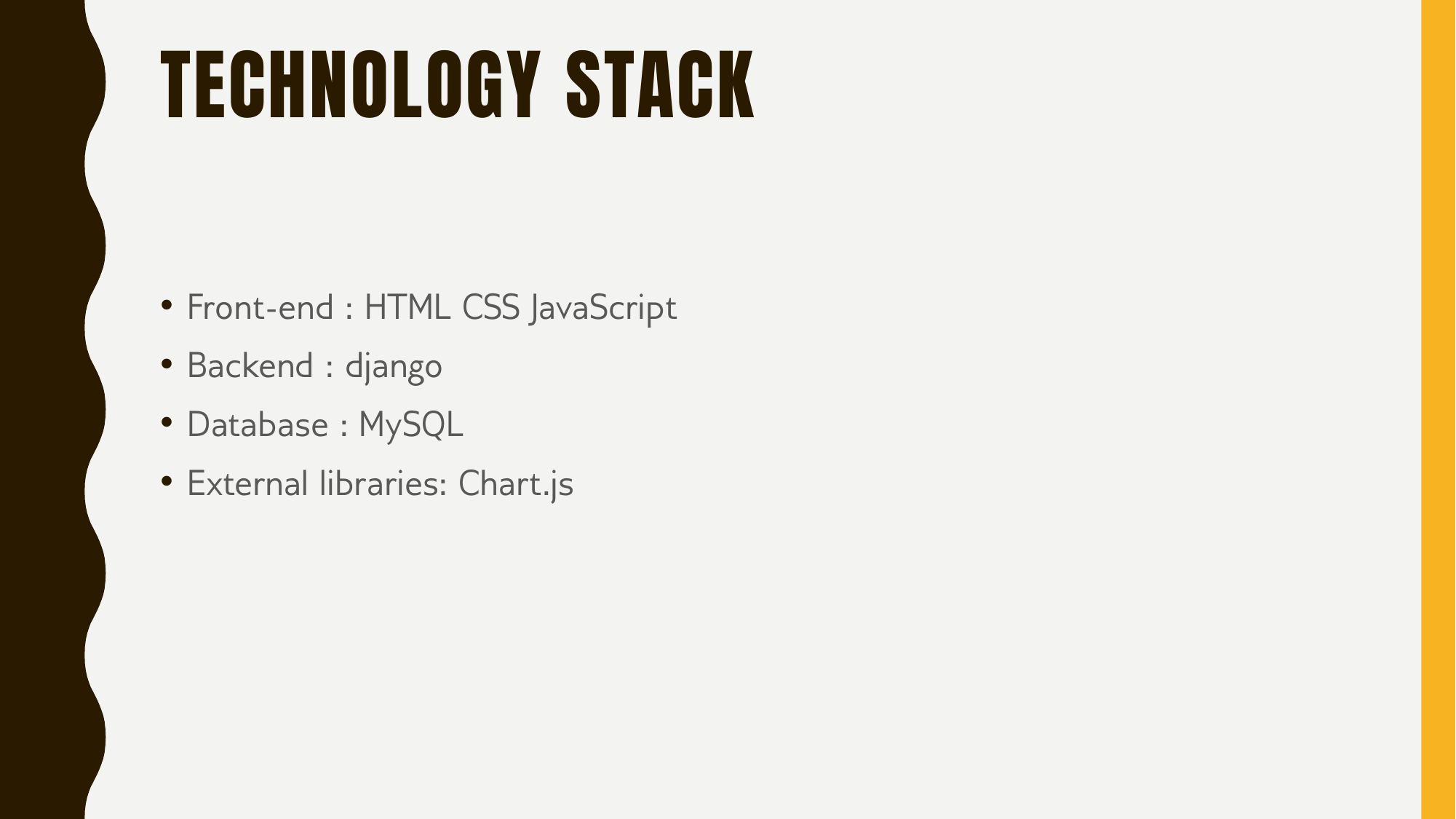

# Technology stack
Front-end : HTML CSS JavaScript
Backend : django
Database : MySQL
External libraries: Chart.js